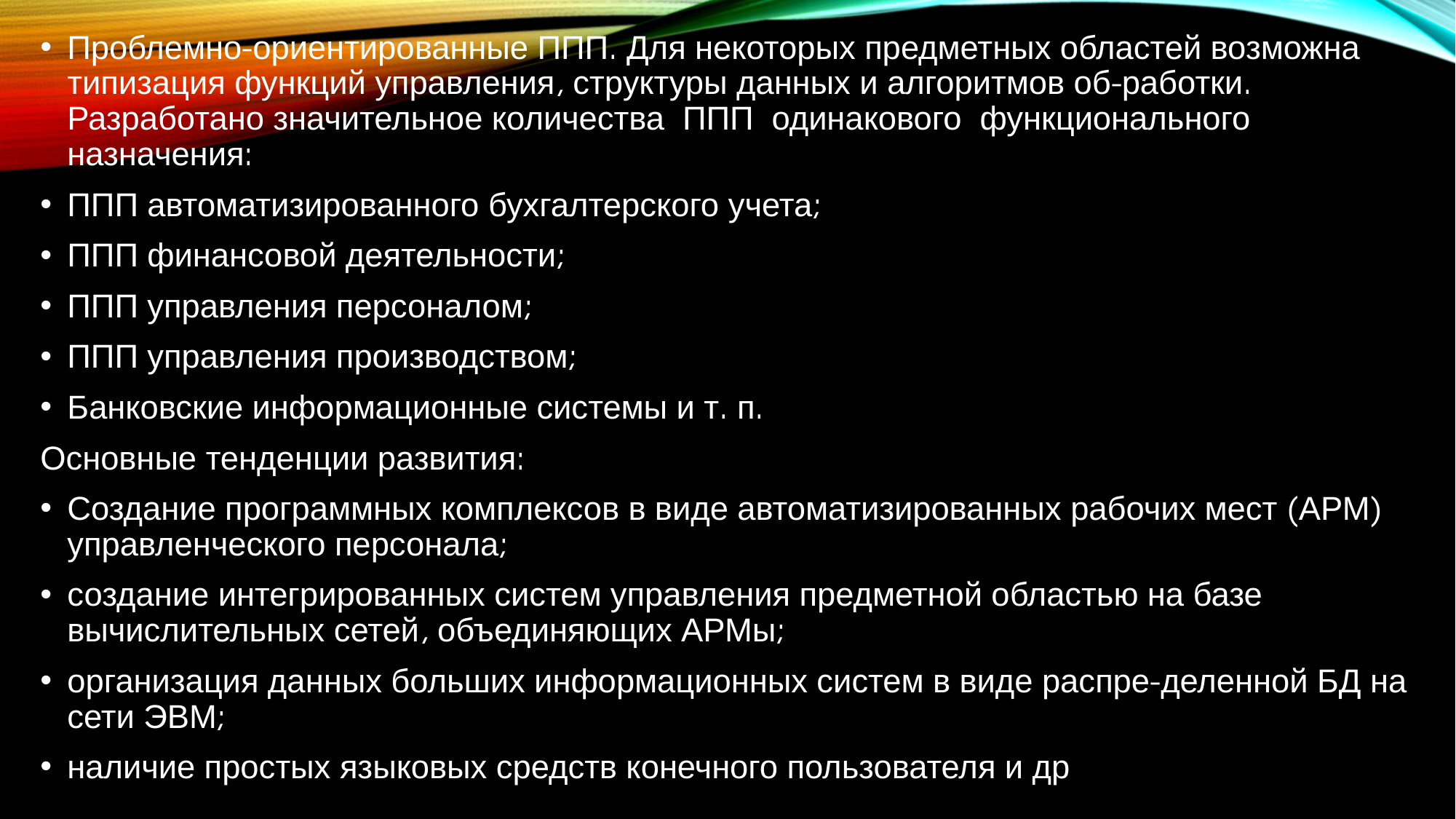

Проблемно-ориентированные ППП. Для некоторых предметных областей возможна типизация функций управления, структуры данных и алгоритмов об-работки. Разработано значительное количества  ППП  одинакового  функционального назначения:
ППП автоматизированного бухгалтерского учета;
ППП финансовой деятельности;
ППП управления персоналом;
ППП управления производством;
Банковские информационные системы и т. п.
Основные тенденции развития:
Создание программных комплексов в виде автоматизированных рабочих мест (АРМ) управленческого персонала;
создание интегрированных систем управления предметной областью на базе вычислительных сетей, объединяющих АРМы;
организация данных больших информационных систем в виде распре-деленной БД на сети ЭВМ;
наличие простых языковых средств конечного пользователя и др